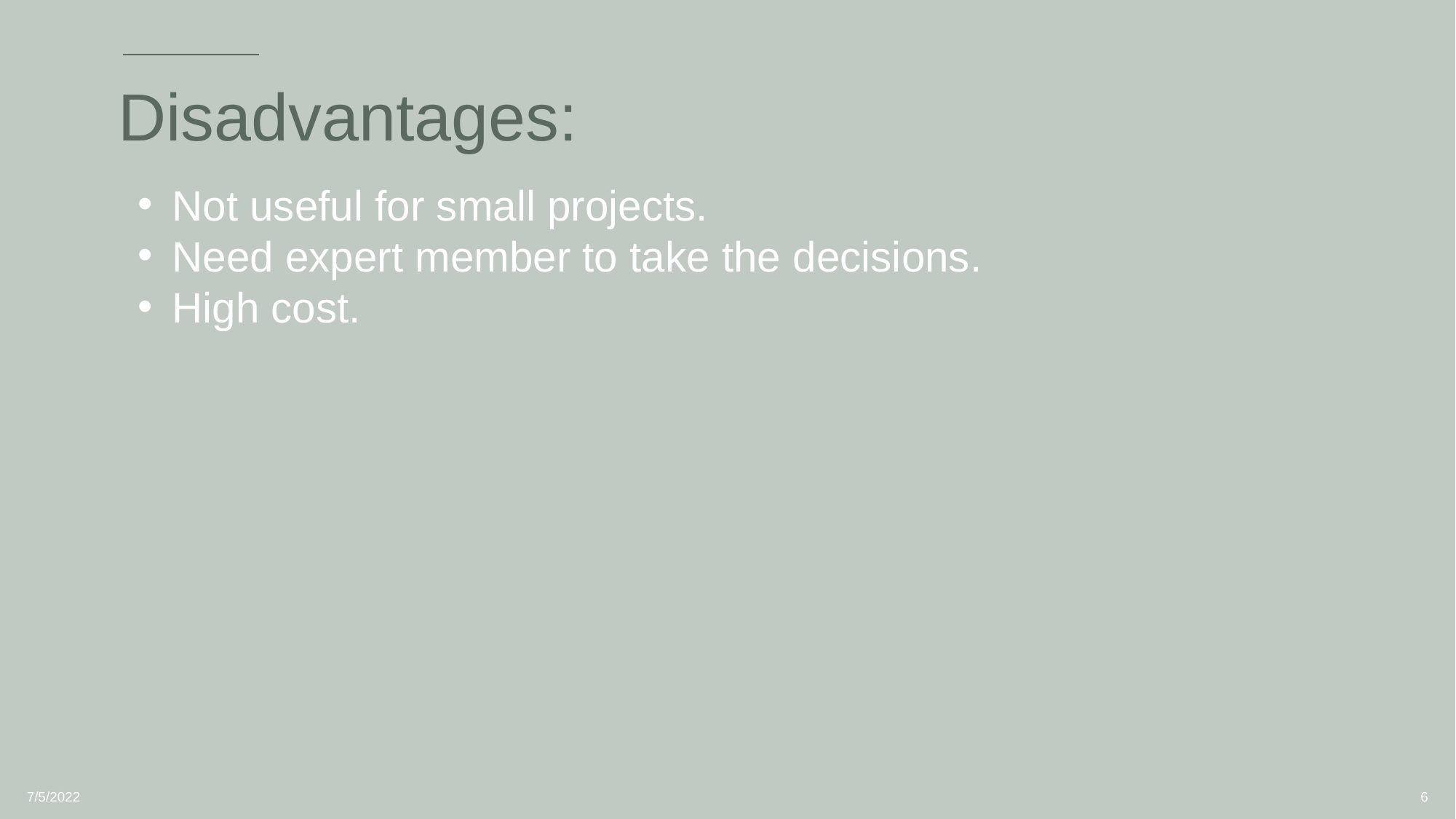

# Disadvantages:
Not useful for small projects.
Need expert member to take the decisions.
High cost.
7/5/2022
6